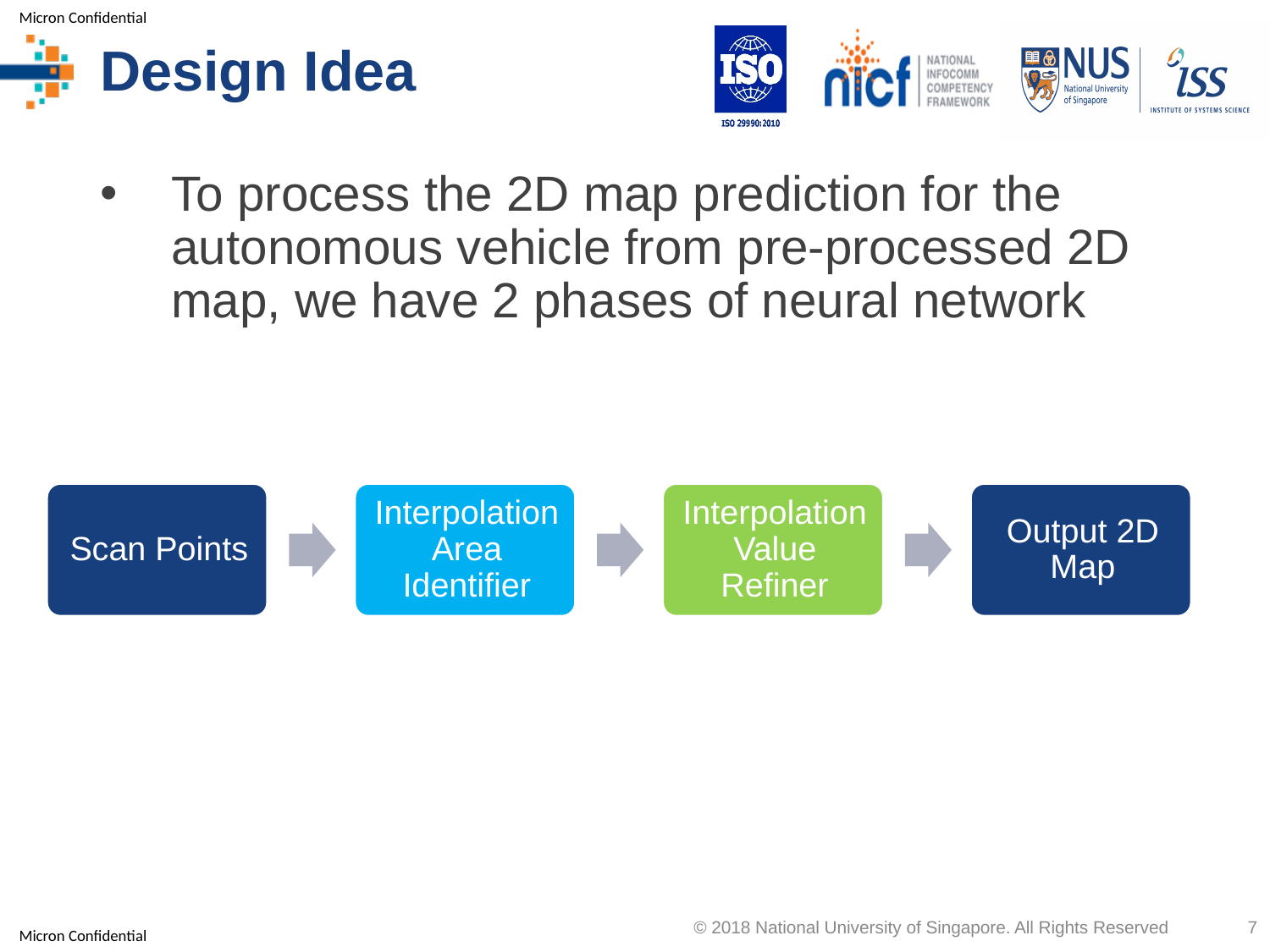

# Design Idea
To process the 2D map prediction for the autonomous vehicle from pre-processed 2D map, we have 2 phases of neural network
Scan Points

Interpolation Area Identifier

Interpolation Value Refiner

Output 2D Map
© 2018 National University of Singapore. All Rights Reserved
7